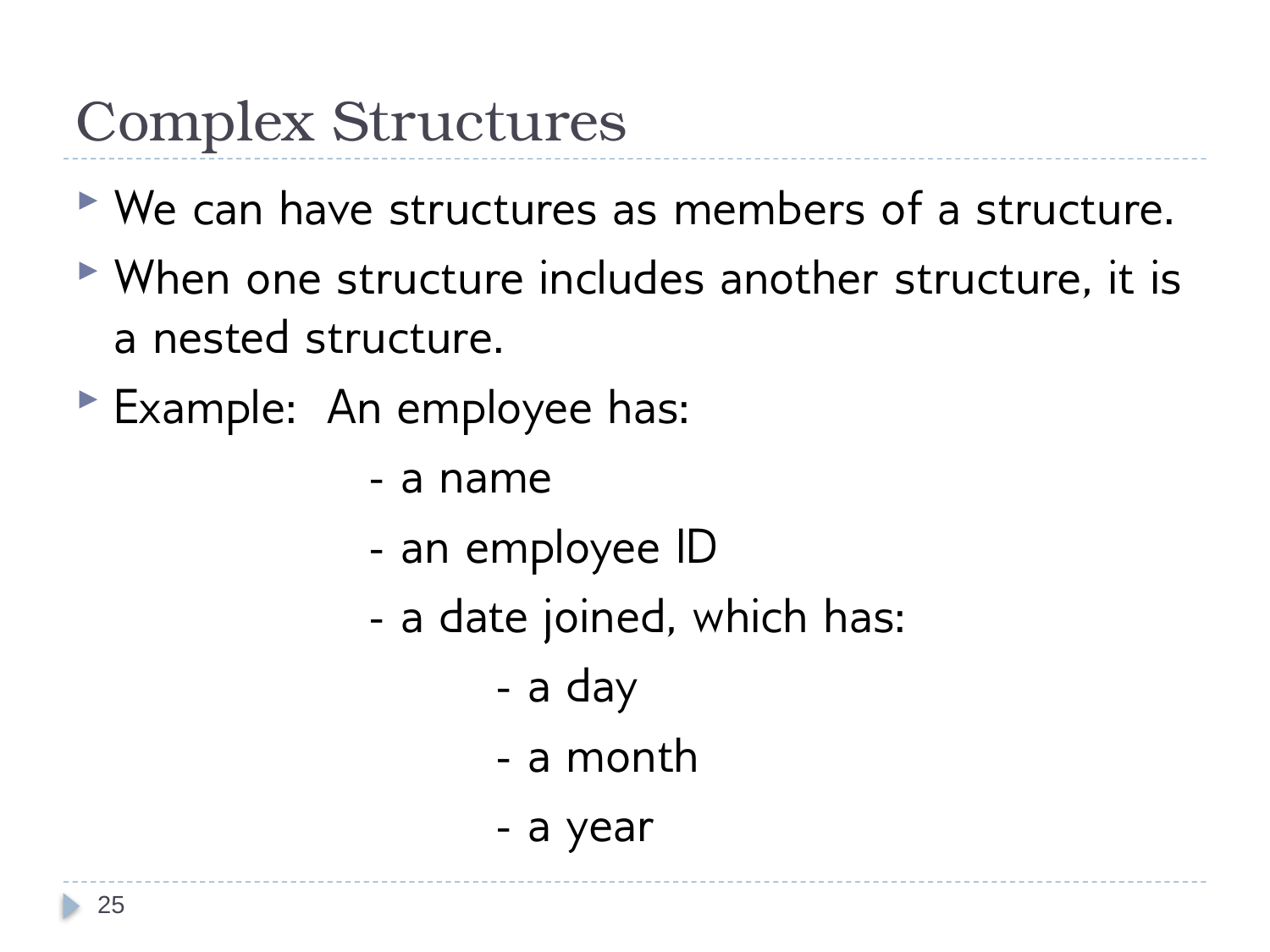

# Complex Structures
We can have structures as members of a structure.
When one structure includes another structure, it is a nested structure.
Example:  An employee has:
			- a name
			- an employee ID
			- a date joined, which has:
				- a day
				- a month
				- a year
25